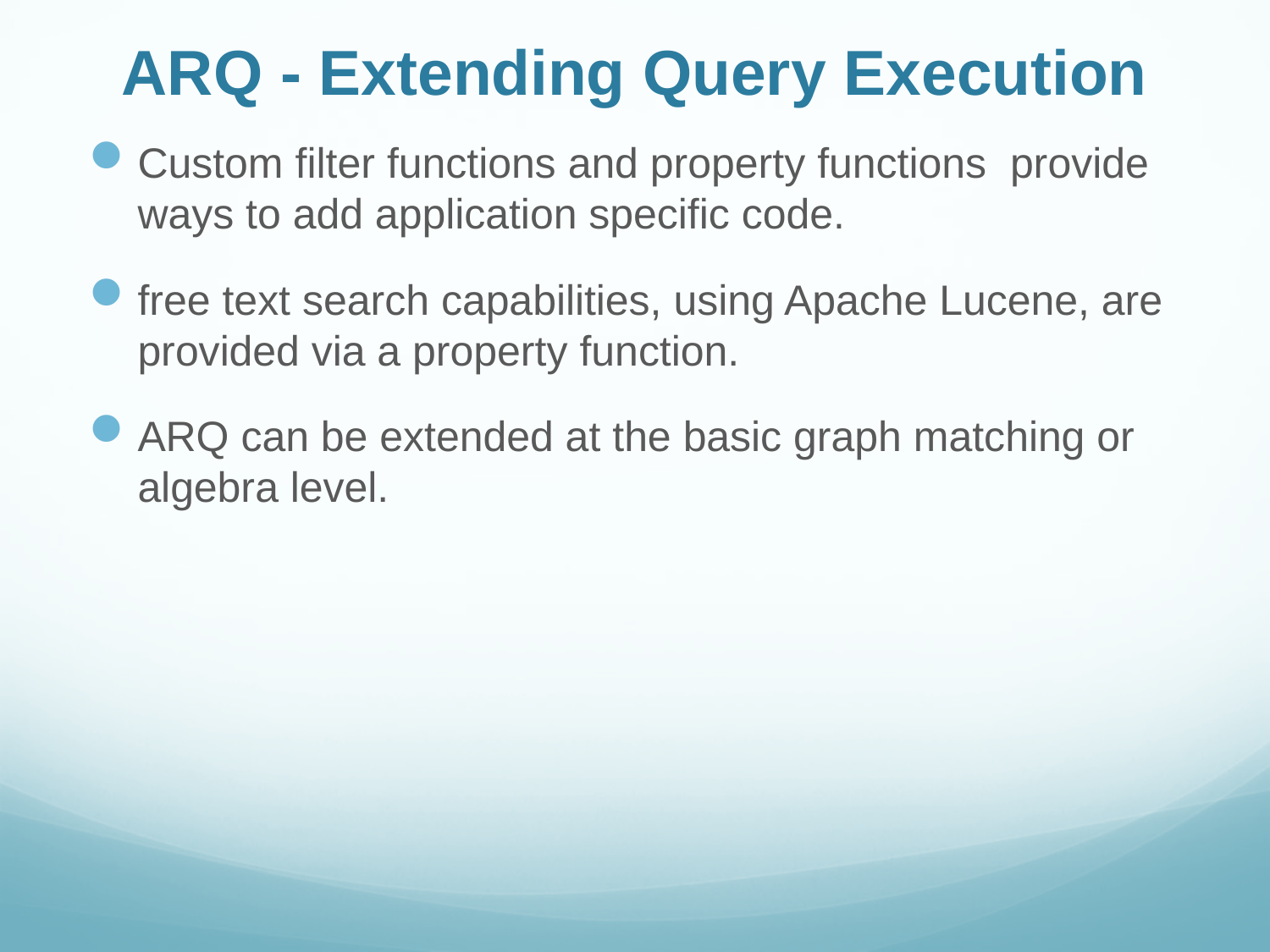

# ARQ - Extending Query Execution
Custom filter functions and property functions  provide ways to add application specific code.
free text search capabilities, using Apache Lucene, are provided via a property function.
ARQ can be extended at the basic graph matching or algebra level.